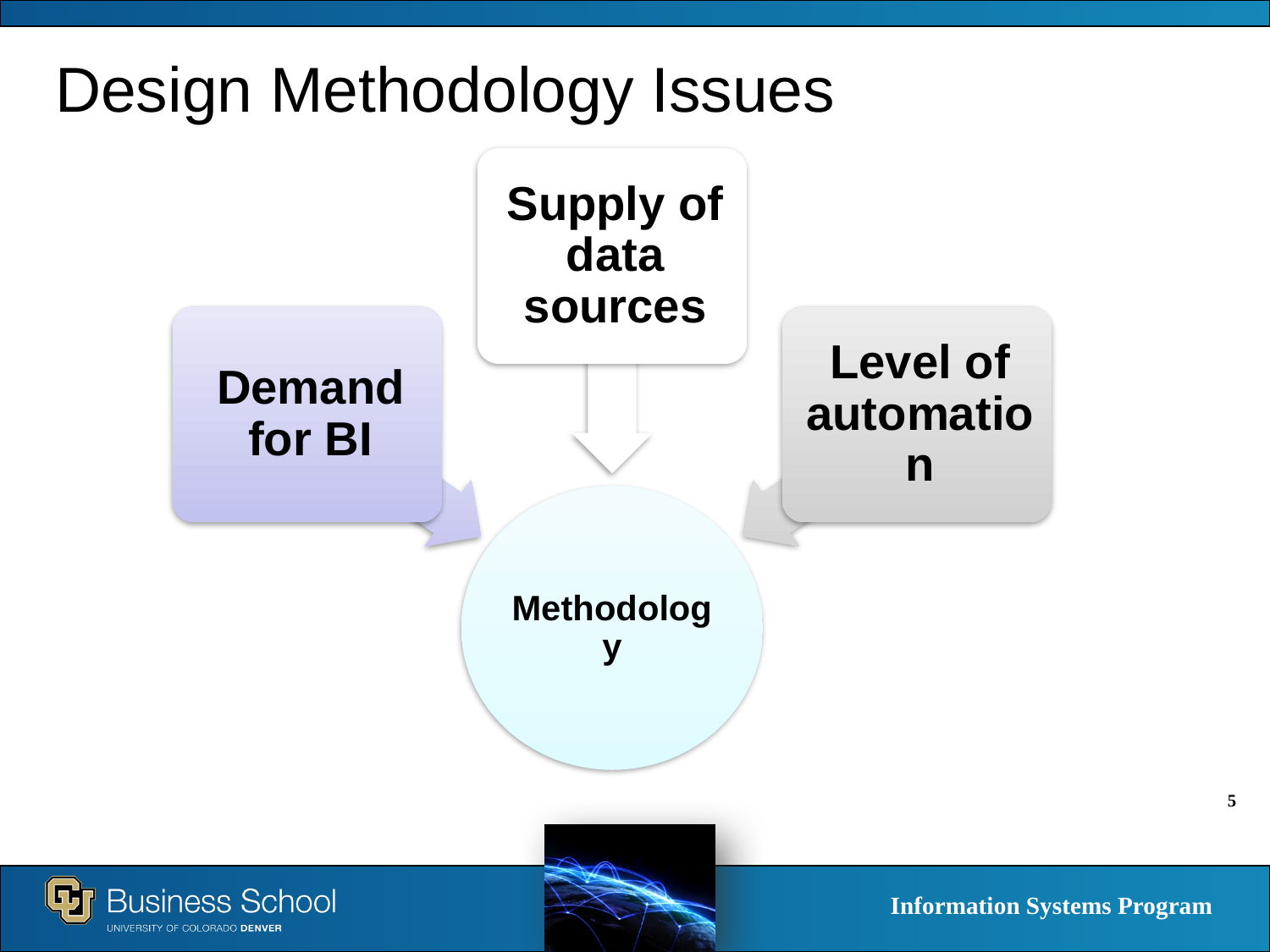

# Design Methodology Issues
Methodology
Demand for BI
Supply of data sources
Level of automation